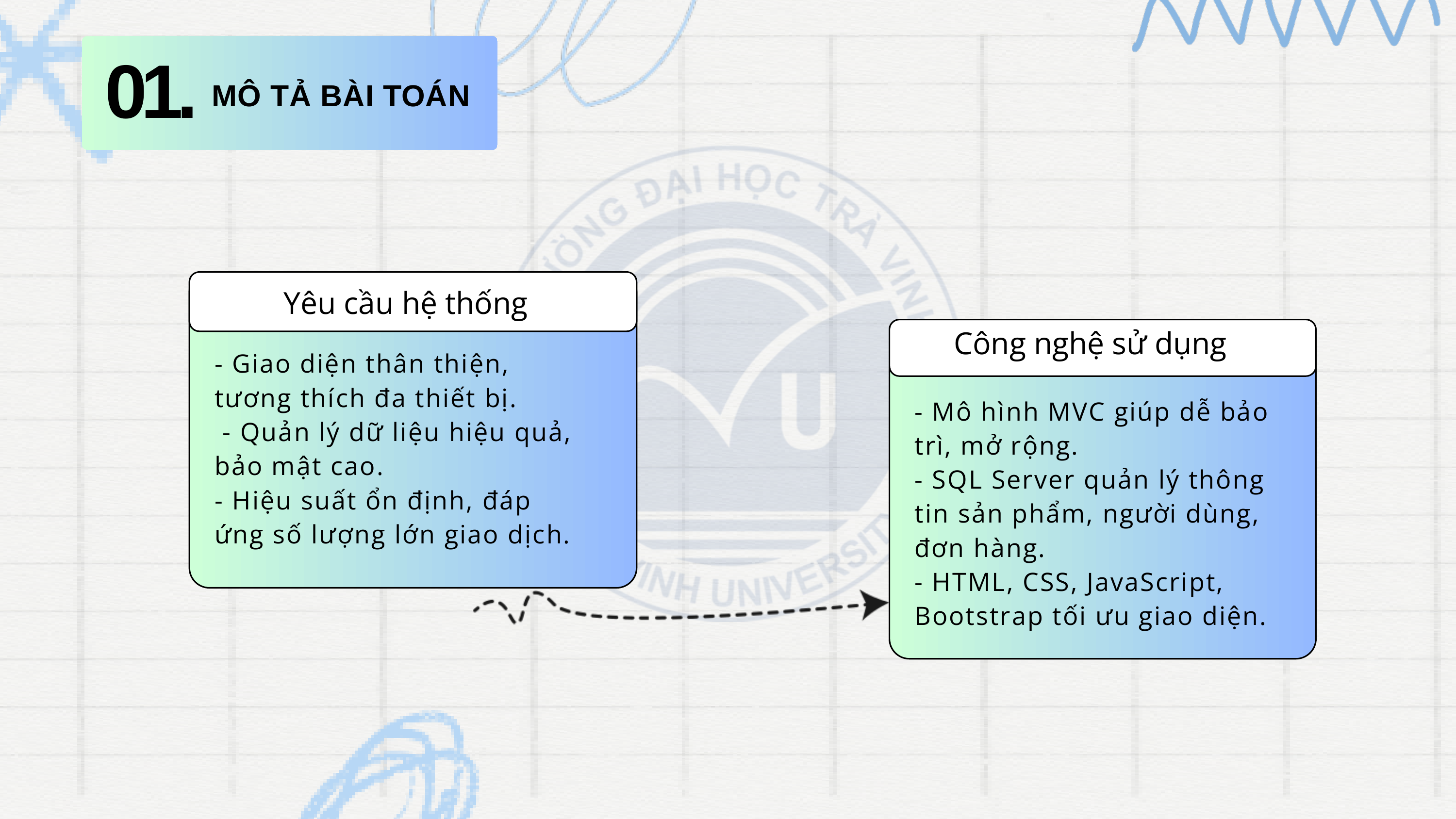

01.
MÔ TẢ BÀI TOÁN

Yêu cầu hệ thống

Công nghệ sử dụng
- Giao diện thân thiện, tương thích đa thiết bị.
 - Quản lý dữ liệu hiệu quả, bảo mật cao.
- Hiệu suất ổn định, đáp ứng số lượng lớn giao dịch.
- Mô hình MVC giúp dễ bảo trì, mở rộng.
- SQL Server quản lý thông tin sản phẩm, người dùng, đơn hàng.
- HTML, CSS, JavaScript, Bootstrap tối ưu giao diện.